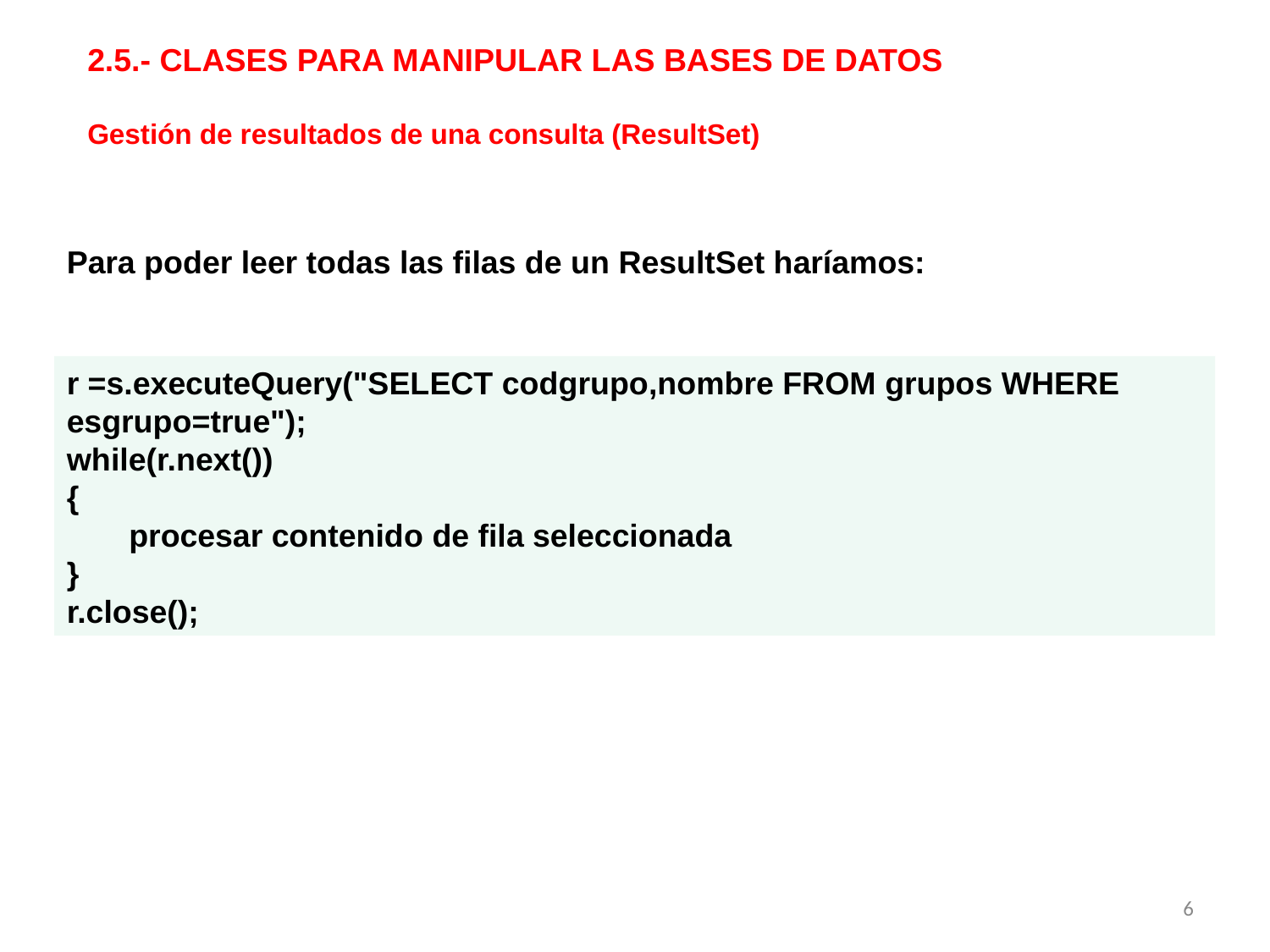

2.5.- CLASES PARA MANIPULAR LAS BASES DE DATOS

Gestión de resultados de una consulta (ResultSet)

Para poder leer todas las filas de un ResultSet haríamos:

r =s.executeQuery("SELECT codgrupo,nombre FROM grupos WHERE esgrupo=true");
while(r.next())
{
	procesar contenido de fila seleccionada
}
r.close();
6